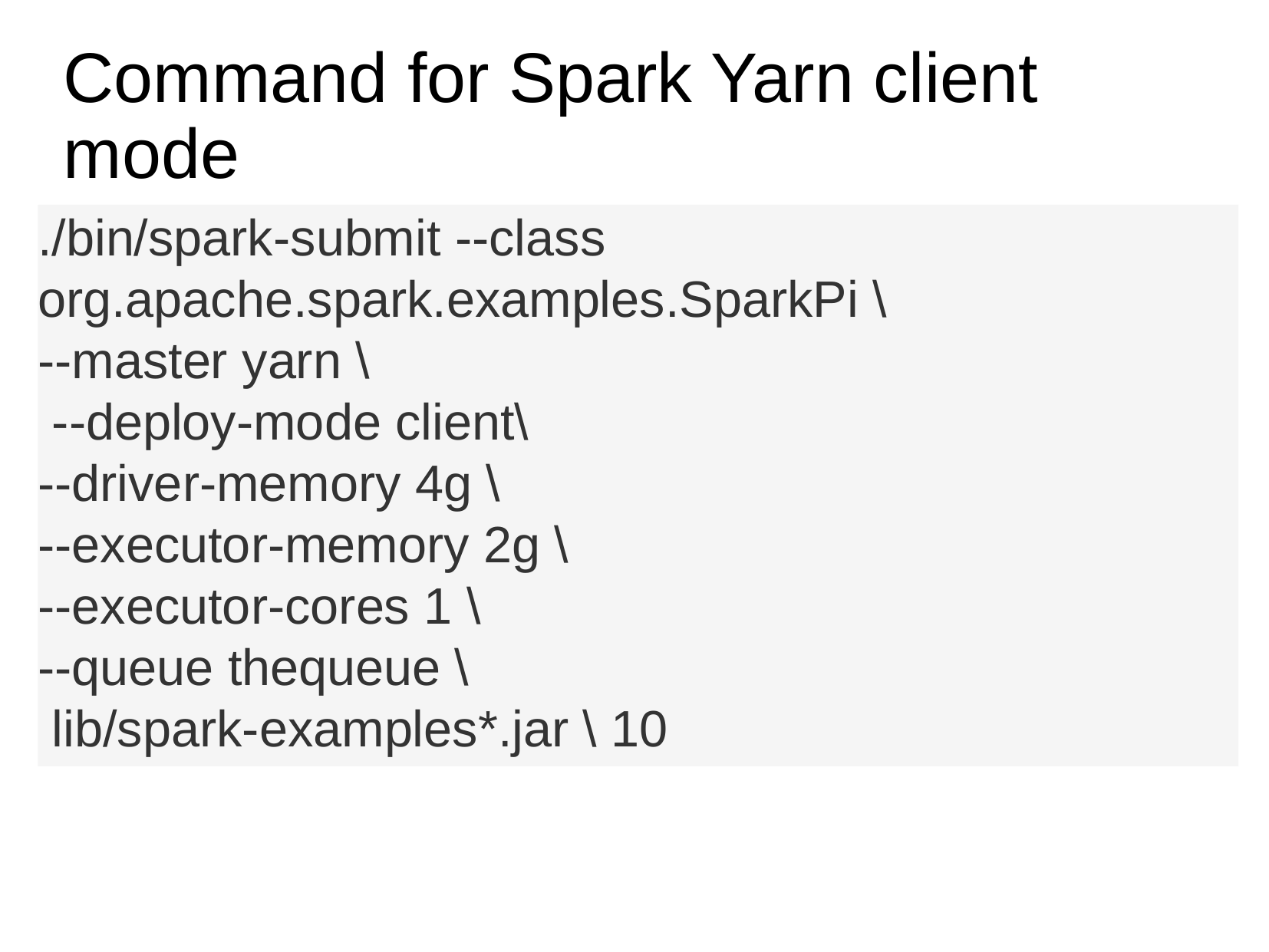

# Command for Spark Yarn client mode
./bin/spark-submit --class org.apache.spark.examples.SparkPi \
--master yarn \
 --deploy-mode client\
--driver-memory 4g \
--executor-memory 2g \
--executor-cores 1 \
--queue thequeue \
 lib/spark-examples*.jar \ 10